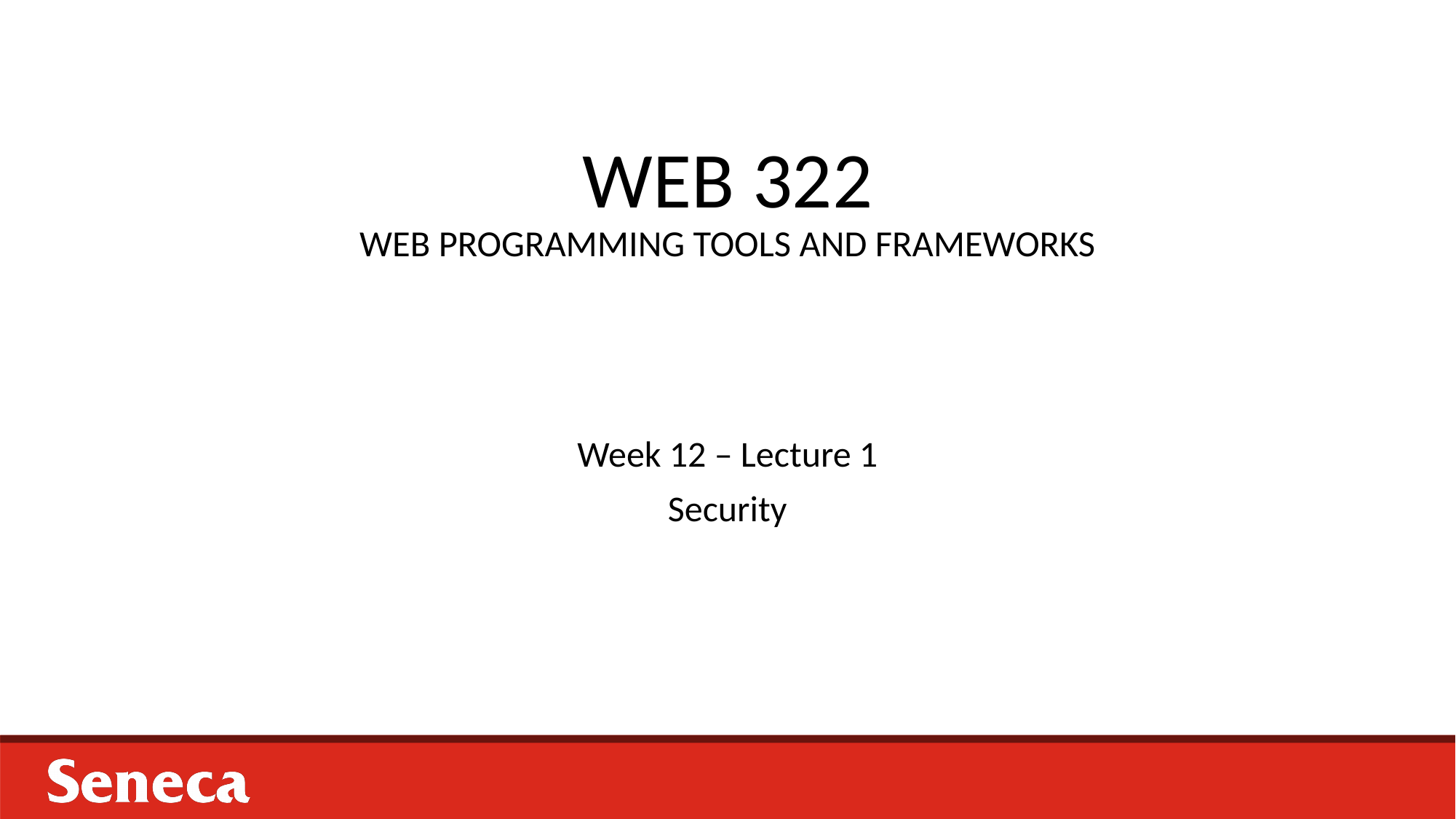

# WEB 322 WEB PROGRAMMING TOOLS AND FRAMEWORKS
Week 12 – Lecture 1
Security